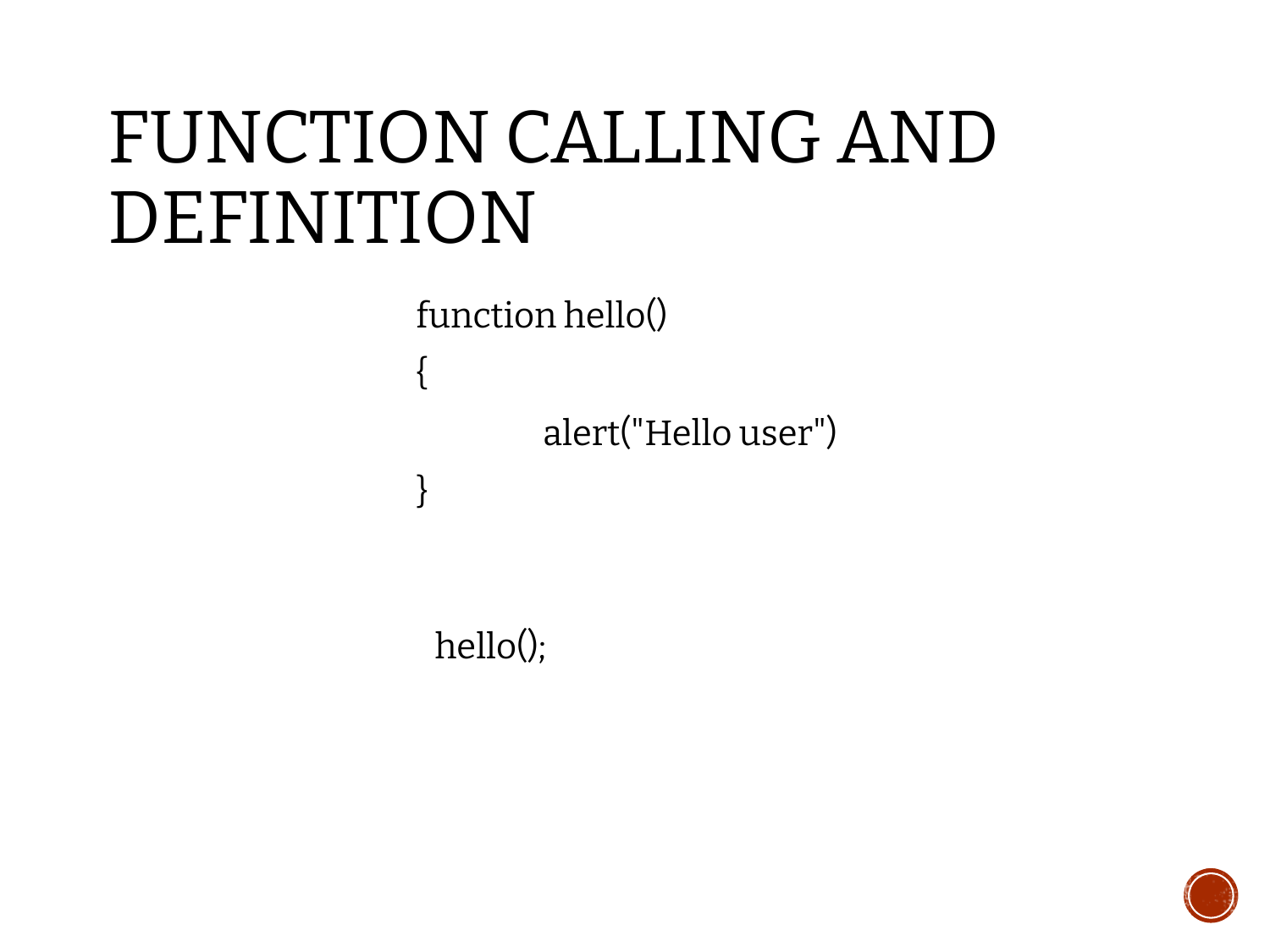

# Function calling and definition
function hello()
{
	alert("Hello user")
}
hello();